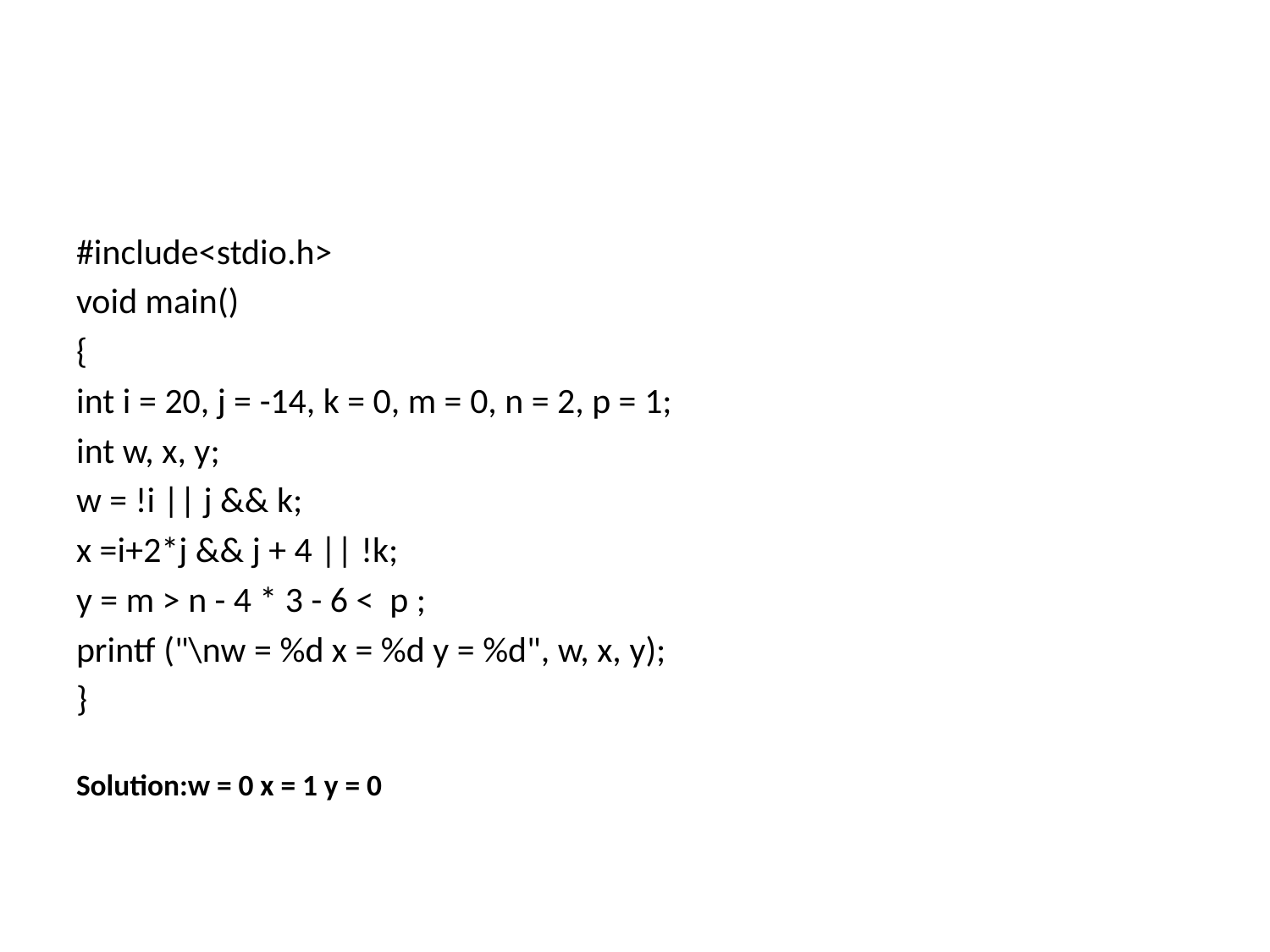

#
#include<stdio.h>
void main()
{
int i = 20, j = -14, k = 0, m = 0, n = 2, p = 1;
int w, x, y;
w = !i || j && k;
x =i+2*j && j + 4 || !k;
y = m > n - 4 * 3 - 6 <  p ;
printf ("\nw = %d x = %d y = %d", w, x, y);
}

Solution:w = 0 x = 1 y = 0